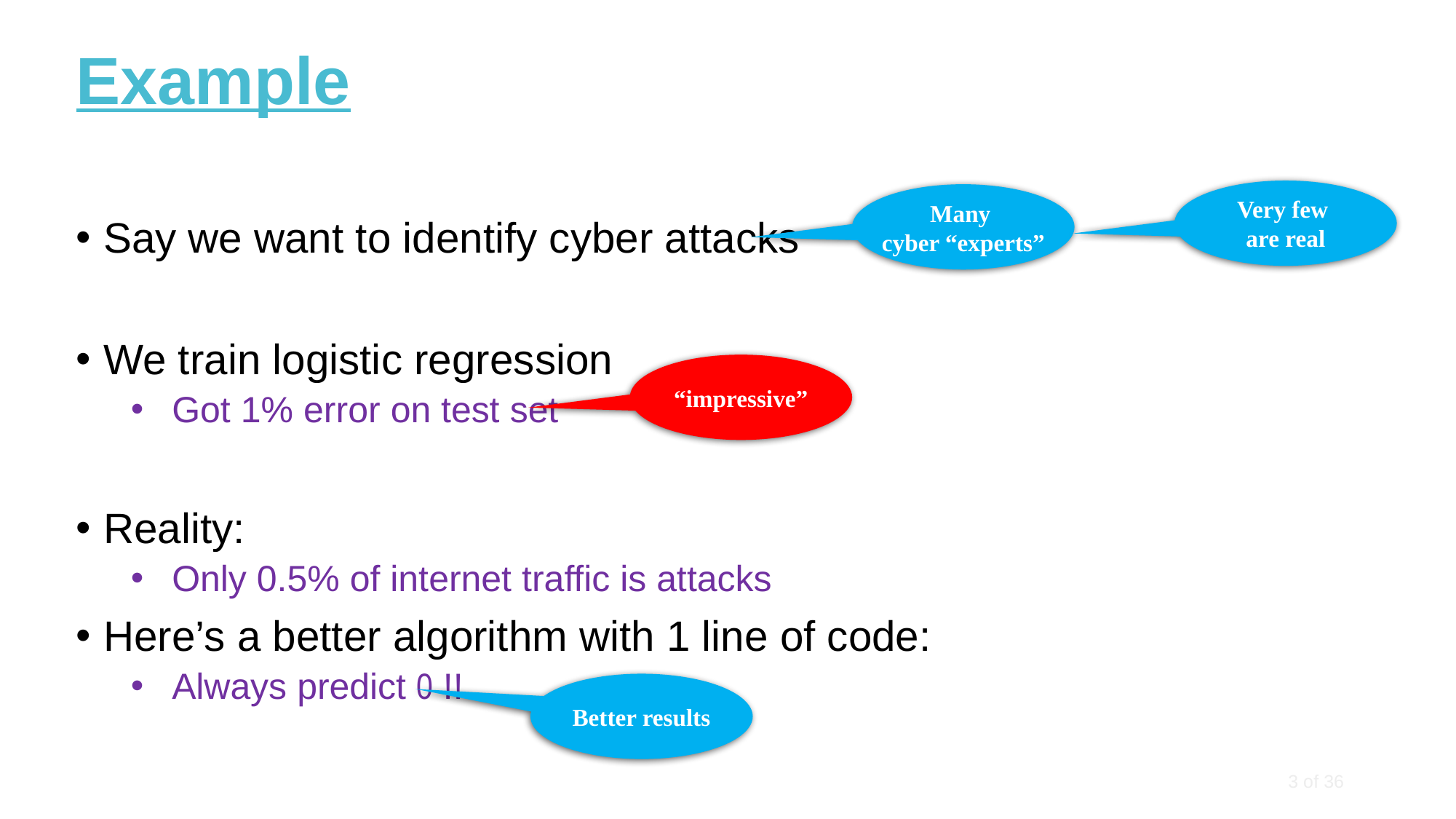

# Example

Say we want to identify cyber attacks

We train logistic regression
Got 1% error on test set

Reality:
Only 0.5% of internet traffic is attacks
Here’s a better algorithm with 1 line of code:
Always predict 0 !!

Very few
are real
Many
cyber “experts”
“impressive”
Better results
3